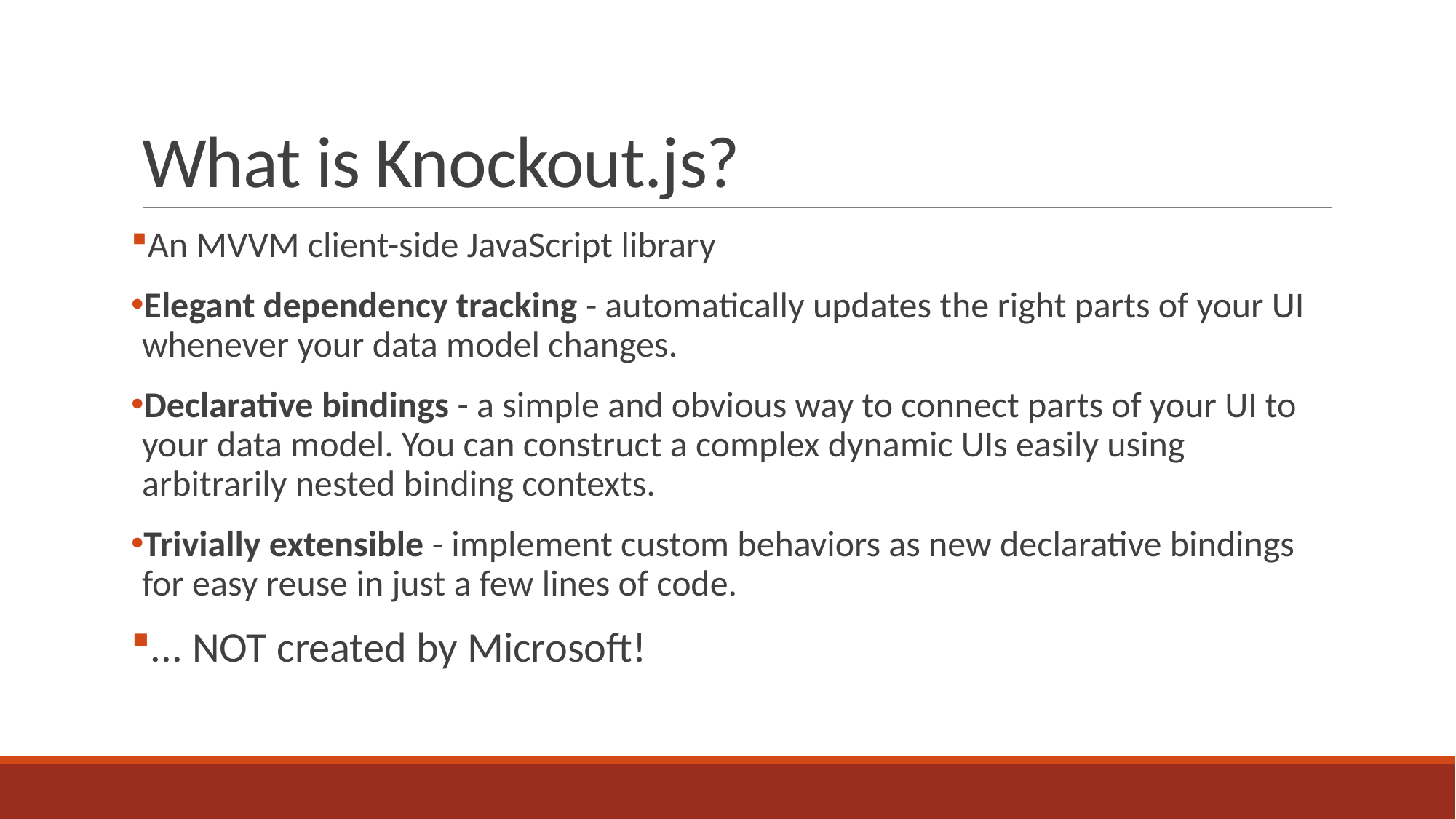

# What is Knockout.js?
An MVVM client-side JavaScript library
Elegant dependency tracking - automatically updates the right parts of your UI whenever your data model changes.
Declarative bindings - a simple and obvious way to connect parts of your UI to your data model. You can construct a complex dynamic UIs easily using arbitrarily nested binding contexts.
Trivially extensible - implement custom behaviors as new declarative bindings for easy reuse in just a few lines of code.
... NOT created by Microsoft!